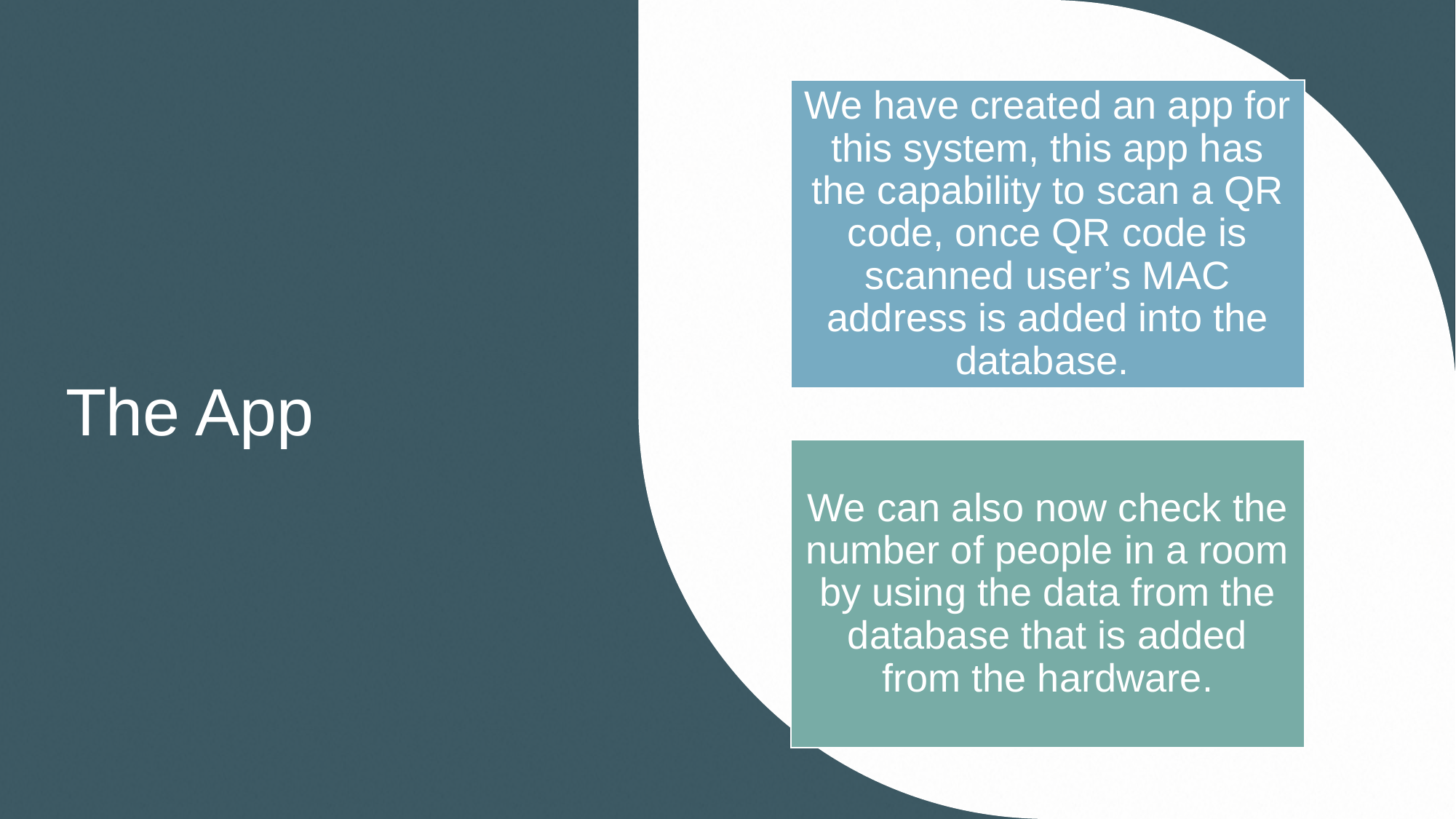

# The App
We have created an app for this system, this app has the capability to scan a QR code, once QR code is scanned user’s MAC address is added into the database.
We can also now check the number of people in a room by using the data from the database that is added from the hardware.